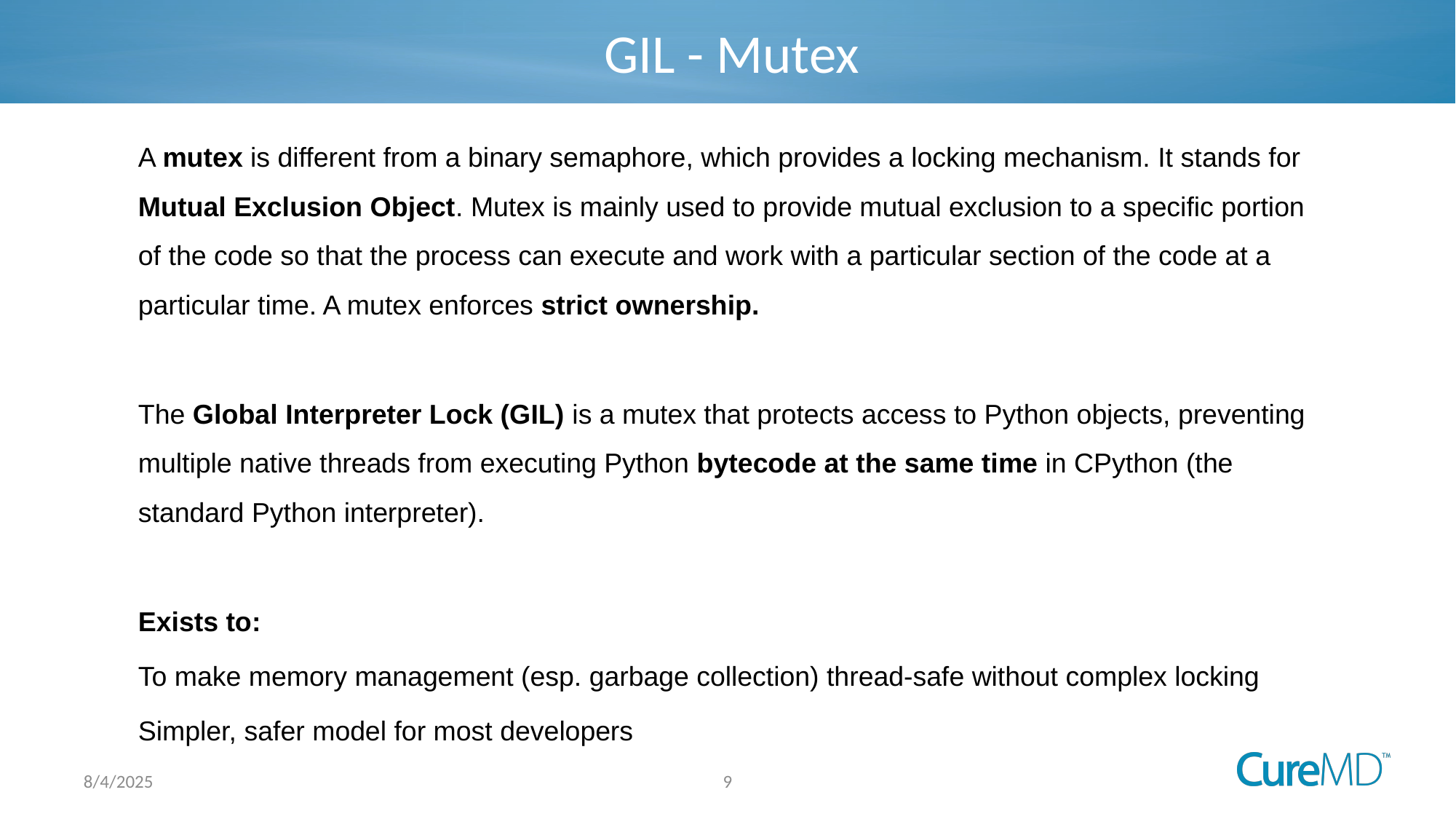

# GIL - Mutex
A mutex is different from a binary semaphore, which provides a locking mechanism. It stands for Mutual Exclusion Object. Mutex is mainly used to provide mutual exclusion to a specific portion of the code so that the process can execute and work with a particular section of the code at a particular time. A mutex enforces strict ownership.

The Global Interpreter Lock (GIL) is a mutex that protects access to Python objects, preventing multiple native threads from executing Python bytecode at the same time in CPython (the standard Python interpreter).

Exists to:
To make memory management (esp. garbage collection) thread-safe without complex locking
Simpler, safer model for most developers
9
8/4/2025